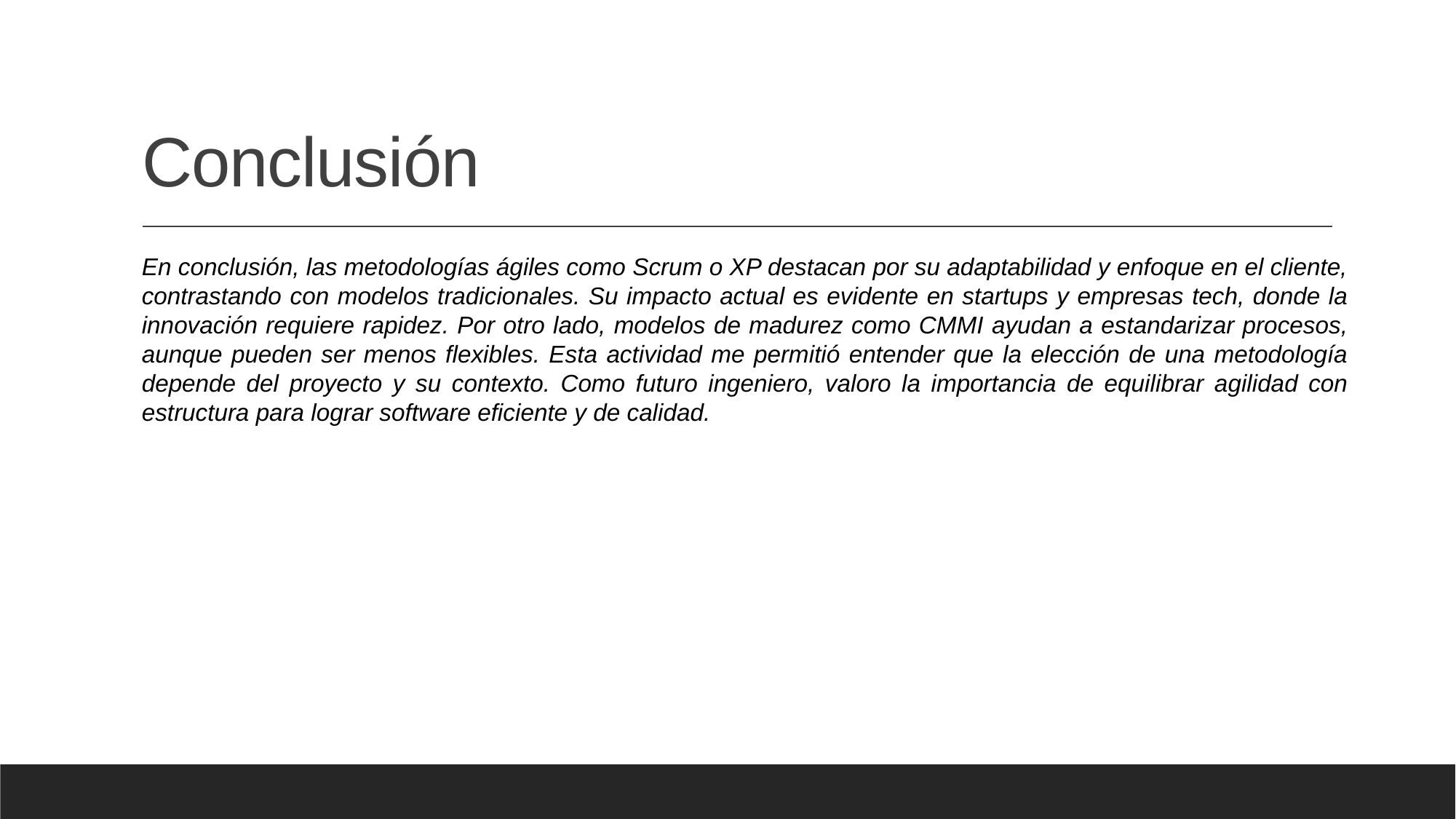

# Conclusión
En conclusión, las metodologías ágiles como Scrum o XP destacan por su adaptabilidad y enfoque en el cliente, contrastando con modelos tradicionales. Su impacto actual es evidente en startups y empresas tech, donde la innovación requiere rapidez. Por otro lado, modelos de madurez como CMMI ayudan a estandarizar procesos, aunque pueden ser menos flexibles. Esta actividad me permitió entender que la elección de una metodología depende del proyecto y su contexto. Como futuro ingeniero, valoro la importancia de equilibrar agilidad con estructura para lograr software eficiente y de calidad.